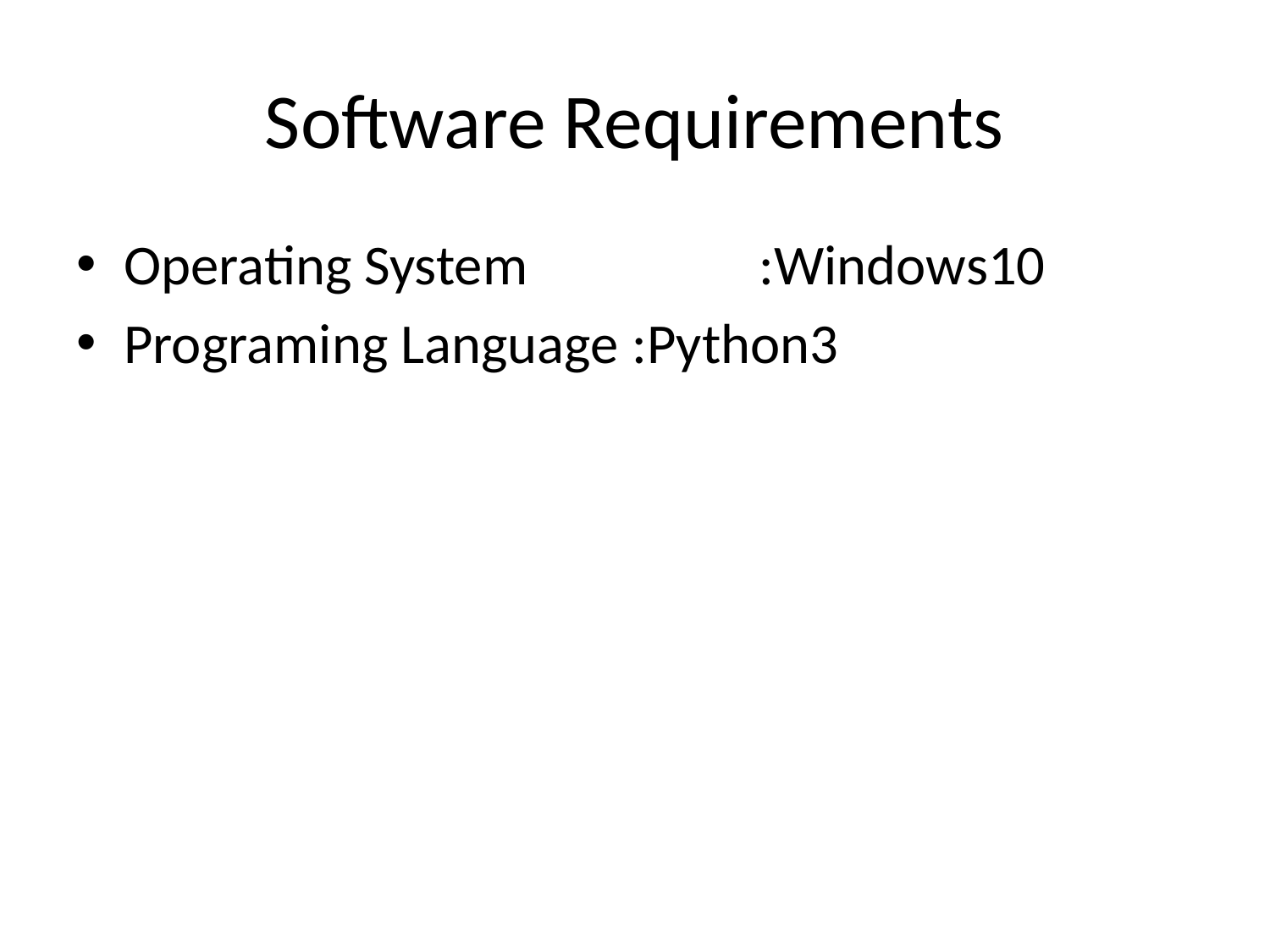

# Software Requirements
Operating System		:Windows10
Programing Language	:Python3